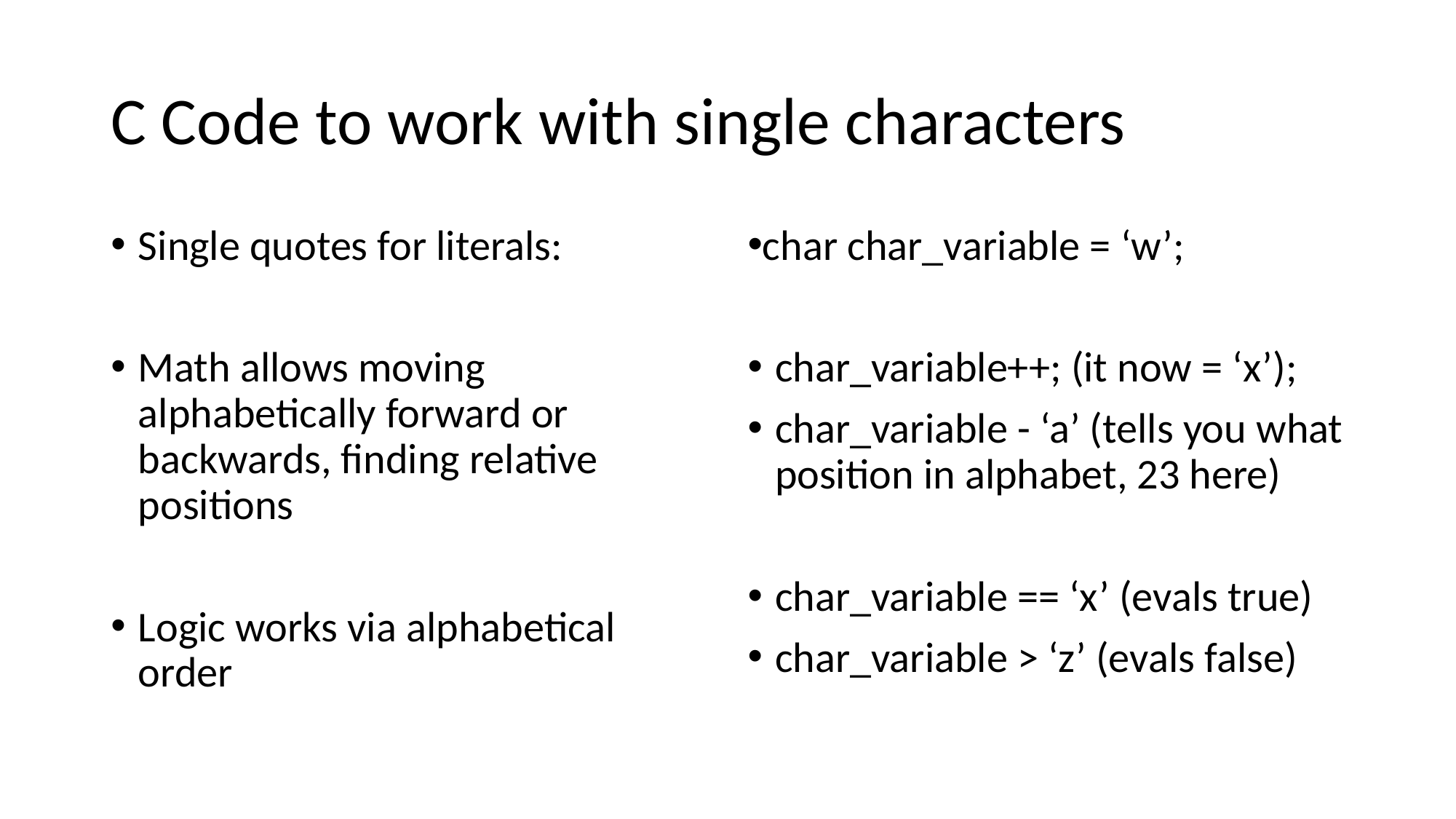

# C Code to work with single characters
Single quotes for literals:

Math allows moving alphabetically forward or backwards, finding relative positions

Logic works via alphabetical order
char char_variable = ‘w’;

char_variable++; (it now = ‘x’);
char_variable - ‘a’ (tells you what position in alphabet, 23 here)

char_variable == ‘x’ (evals true)
char_variable > ‘z’ (evals false)